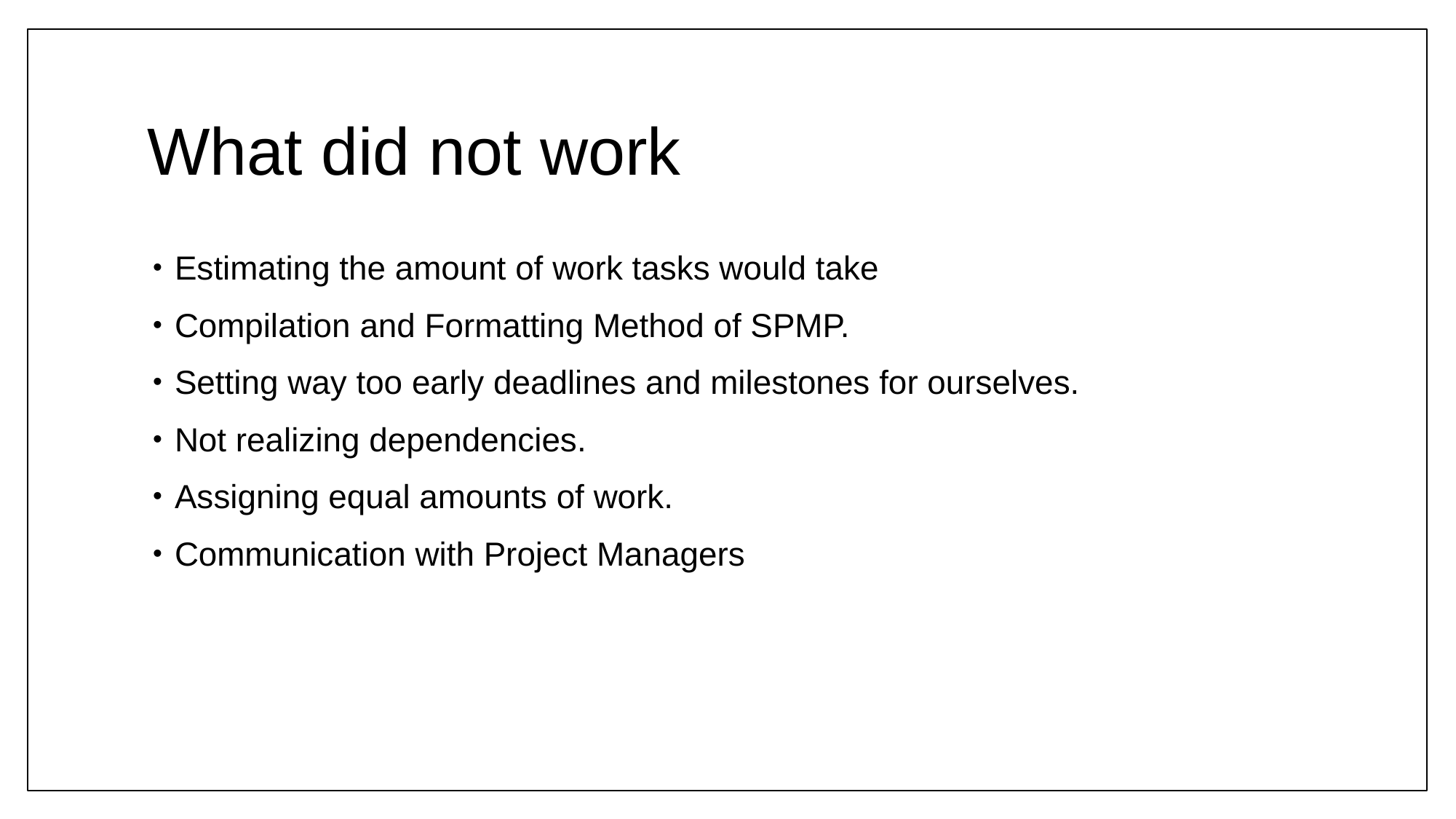

# What did not work
Estimating the amount of work tasks would take
Compilation and Formatting Method of SPMP.
Setting way too early deadlines and milestones for ourselves.
Not realizing dependencies.
Assigning equal amounts of work.
Communication with Project Managers